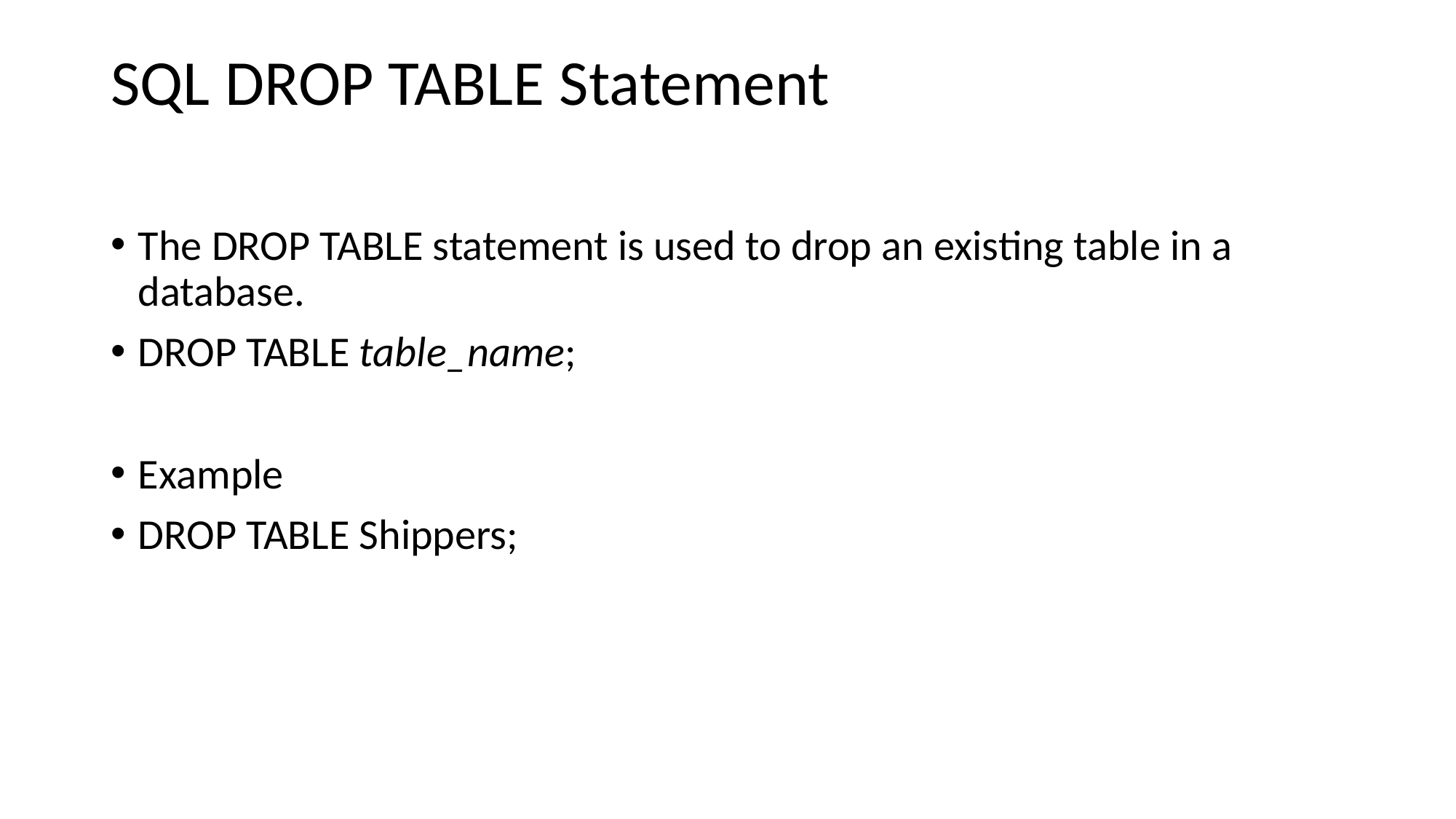

# SQL DROP TABLE Statement
The DROP TABLE statement is used to drop an existing table in a database.
DROP TABLE table_name;

Example
DROP TABLE Shippers;